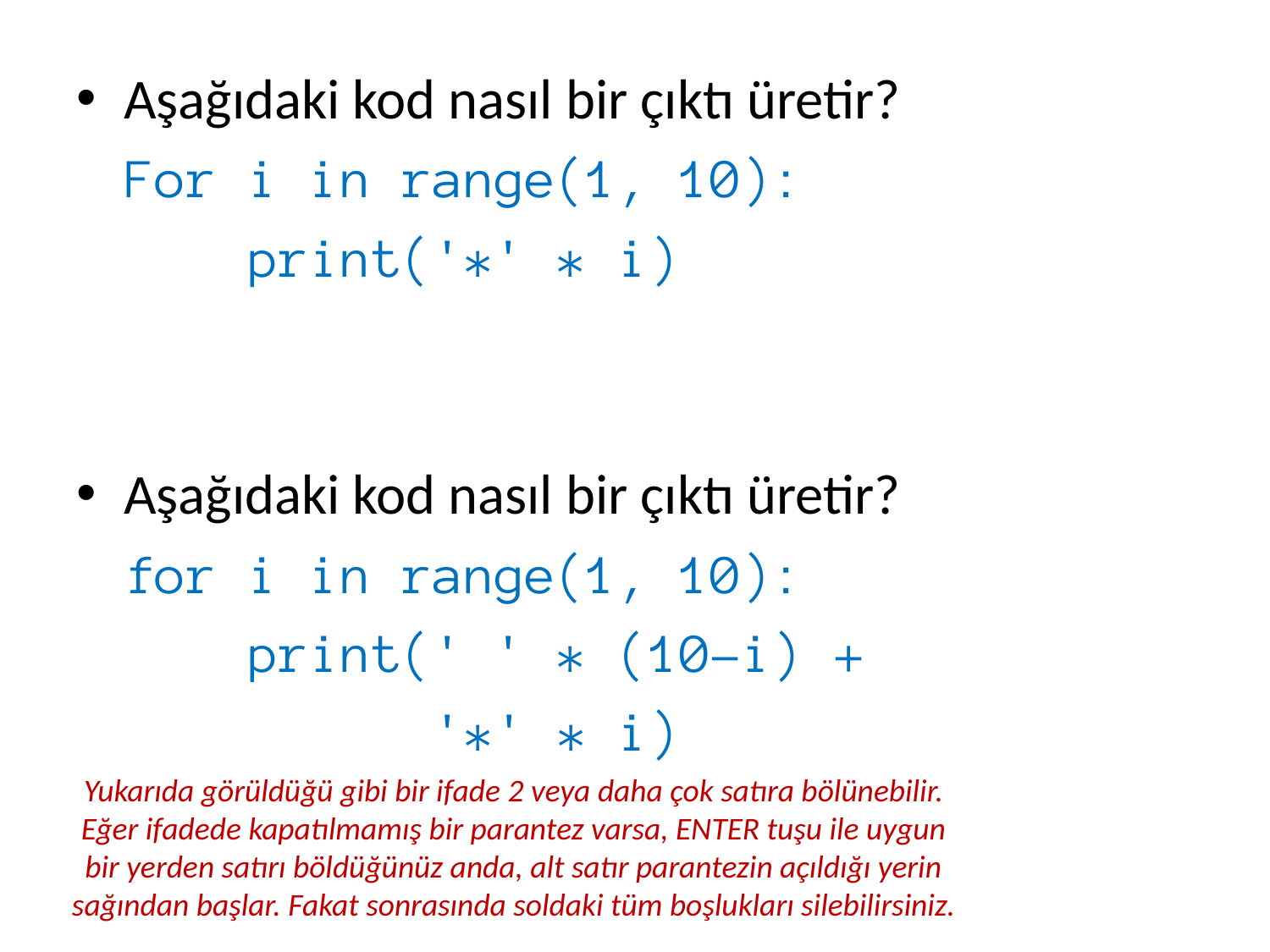

Aşağıdaki kod nasıl bir çıktı üretir?
For i in range(1, 10):
    print('*' * i)

Aşağıdaki kod nasıl bir çıktı üretir?
for i in range(1, 10):
    print(' ' * (10-i) +
          '*' * i)
Yukarıda görüldüğü gibi bir ifade 2 veya daha çok satıra bölünebilir. Eğer ifadede kapatılmamış bir parantez varsa, ENTER tuşu ile uygun bir yerden satırı böldüğünüz anda, alt satır parantezin açıldığı yerin sağından başlar. Fakat sonrasında soldaki tüm boşlukları silebilirsiniz.